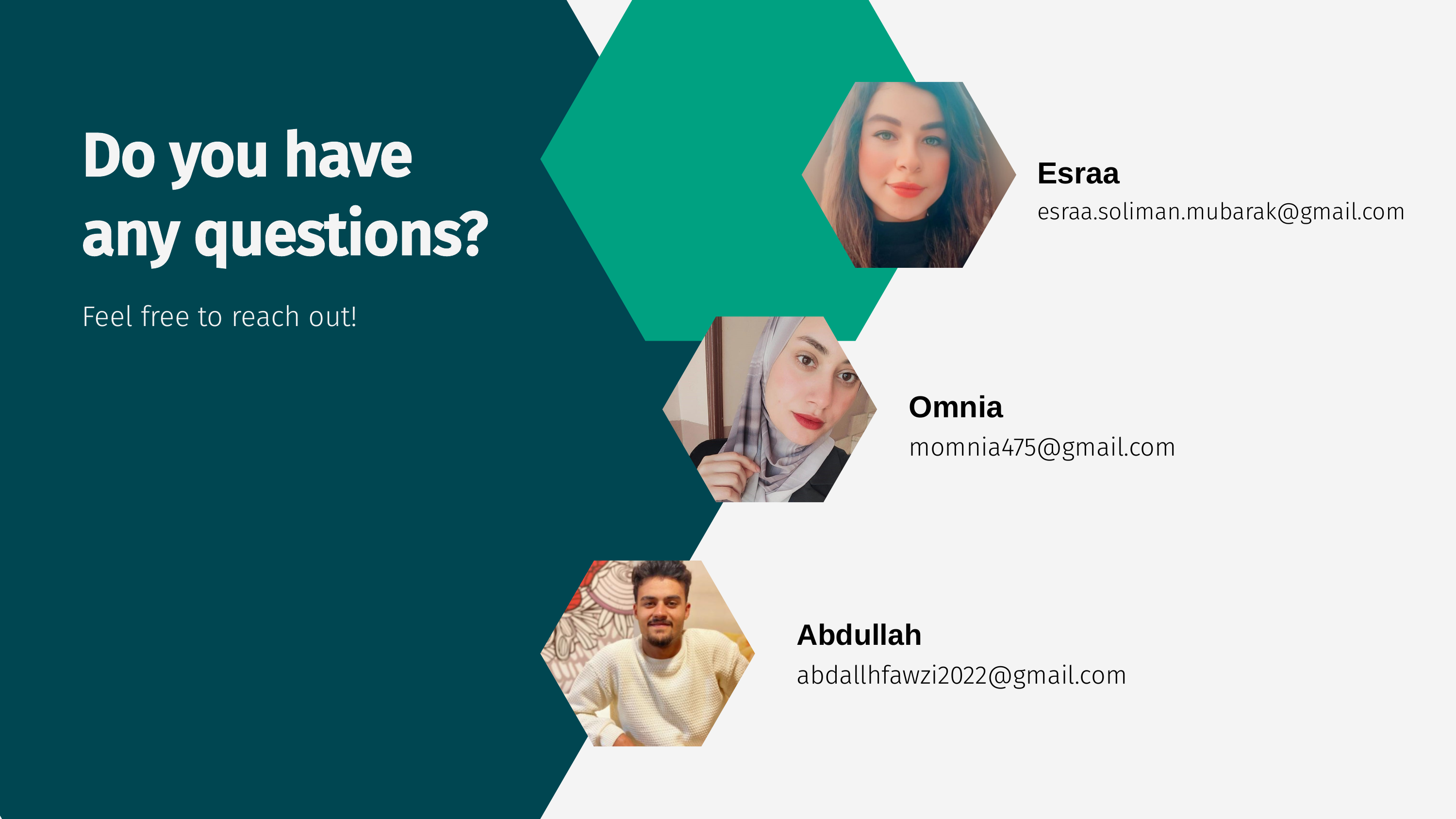

Do you have
any questions?
Feel free to reach out!
Esraa
esraa.soliman.mubarak@gmail.com

Omnia
momnia475@gmail.com

Abdullah
abdallhfawzi2022@gmail.com